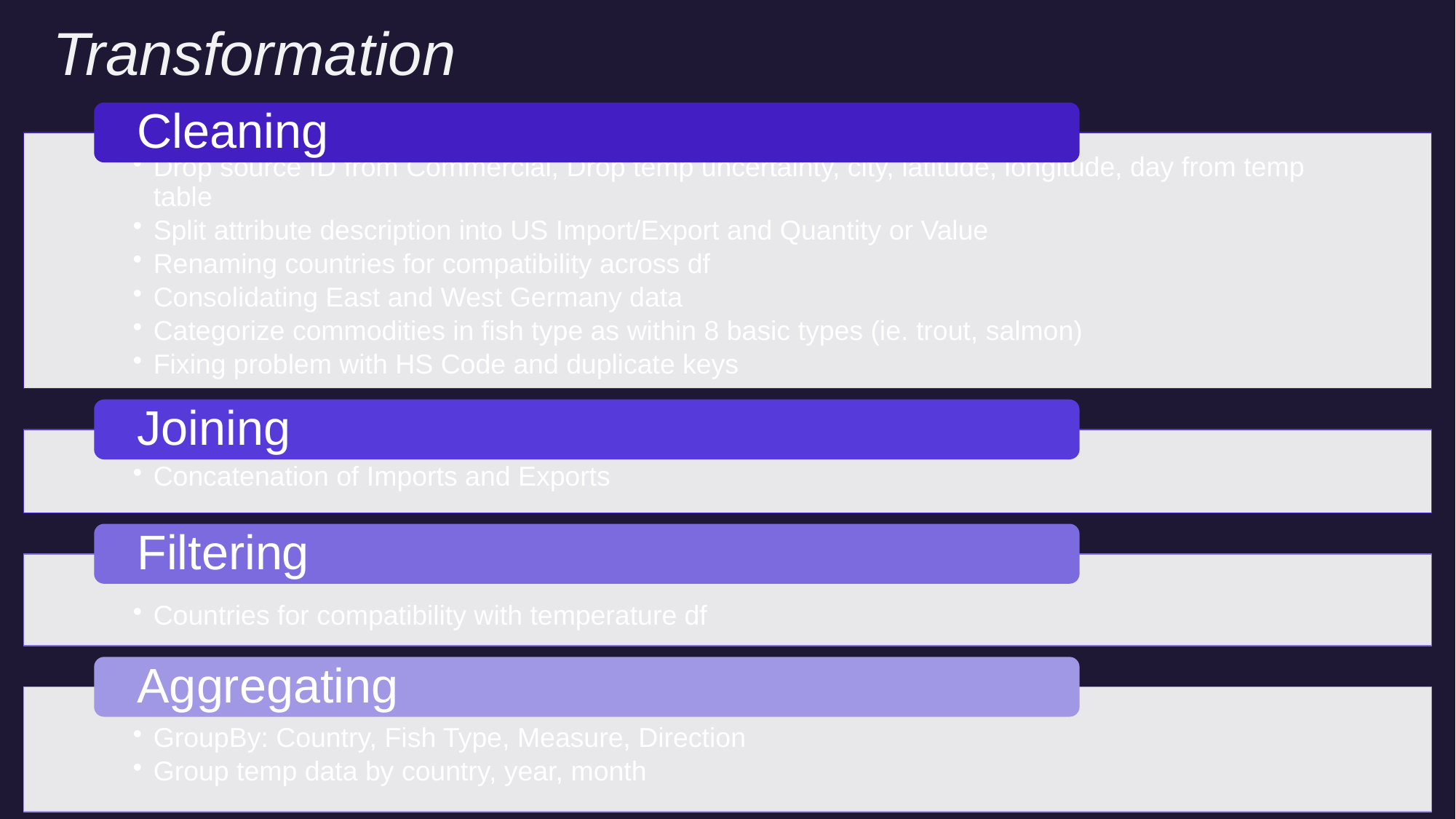

# Transformation
Drop source ID from Commercial, Drop temp uncertainty, city, latitude, longitude, day from temp table
Split attribute description into US Import/Export and Quantity or Value
Renaming countries for compatibility across df
Consolidating East and West Germany data
Categorize commodities in fish type as within 8 basic types (ie. trout, salmon)
Fixing problem with HS Code and duplicate keys
Cleaning
Concatenation of Imports and Exports
Joining

Countries for compatibility with temperature df
Filtering
GroupBy: Country, Fish Type, Measure, Direction
Group temp data by country, year, month
Aggregating